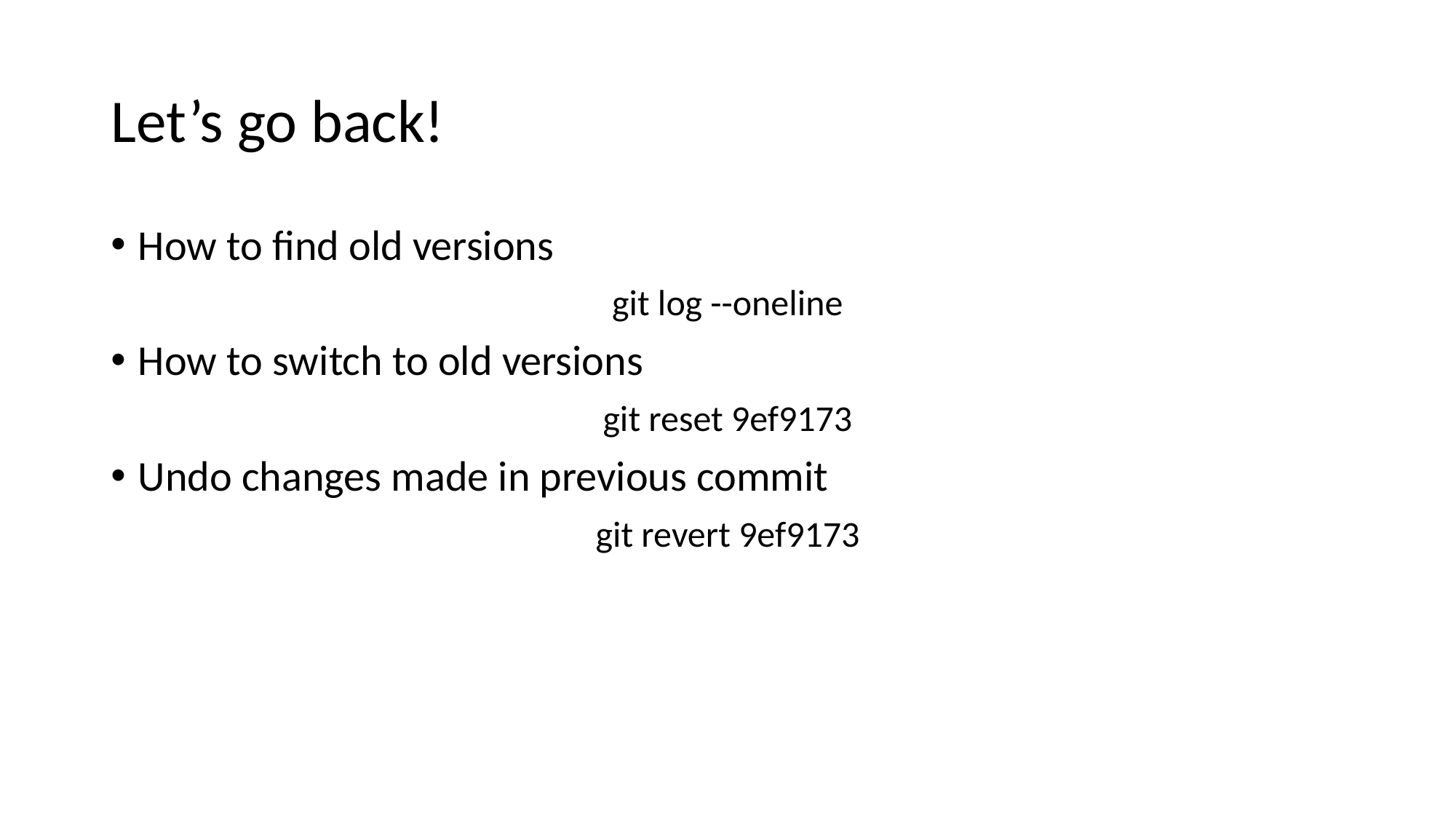

# Let’s go back!
How to find old versions
git log --oneline
How to switch to old versions
git reset 9ef9173
Undo changes made in previous commit
git revert 9ef9173